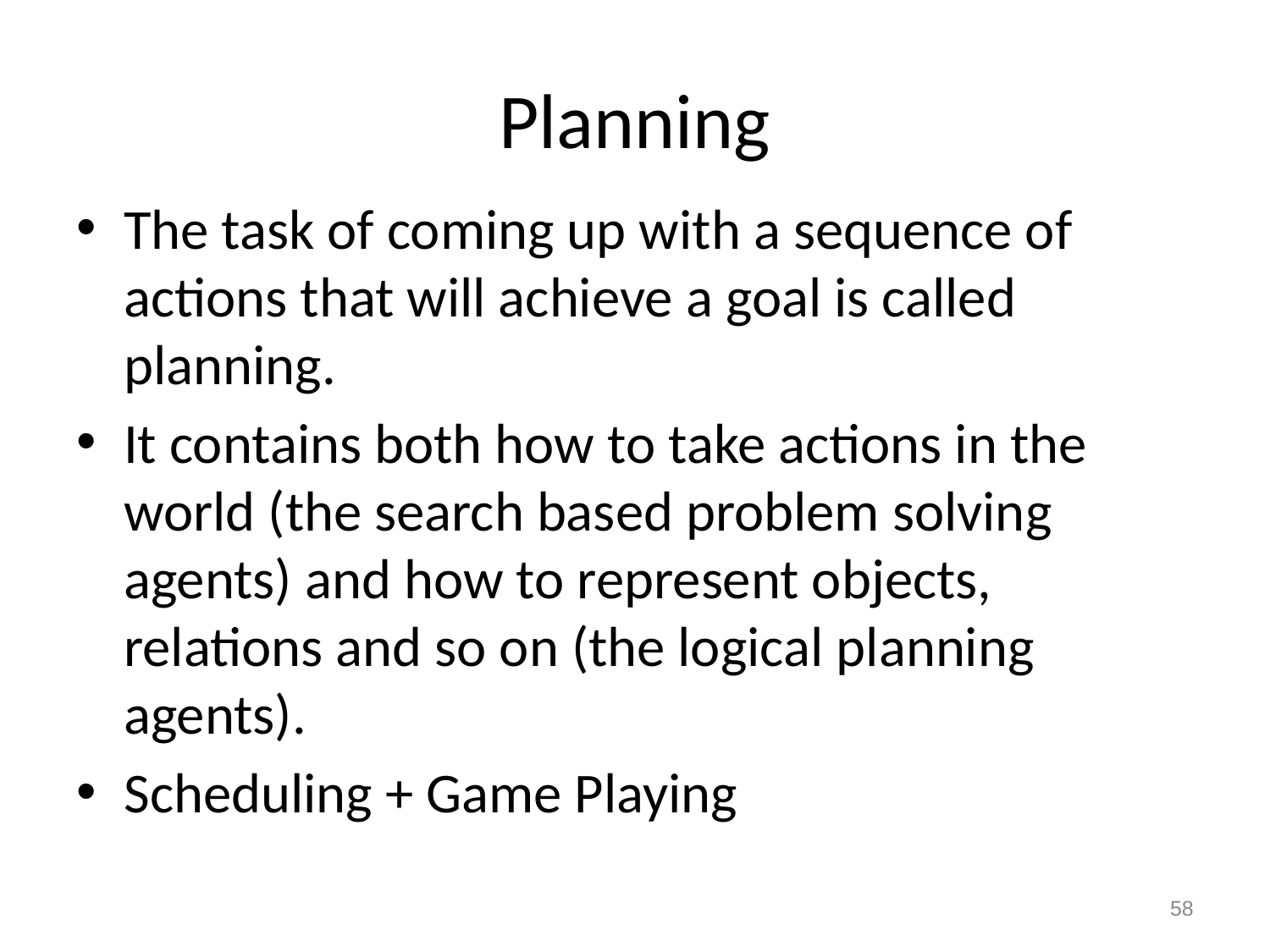

# Planning
The task of coming up with a sequence of actions that will achieve a goal is called planning.
It contains both how to take actions in the world (the search based problem solving agents) and how to represent objects, relations and so on (the logical planning agents).
Scheduling + Game Playing
58